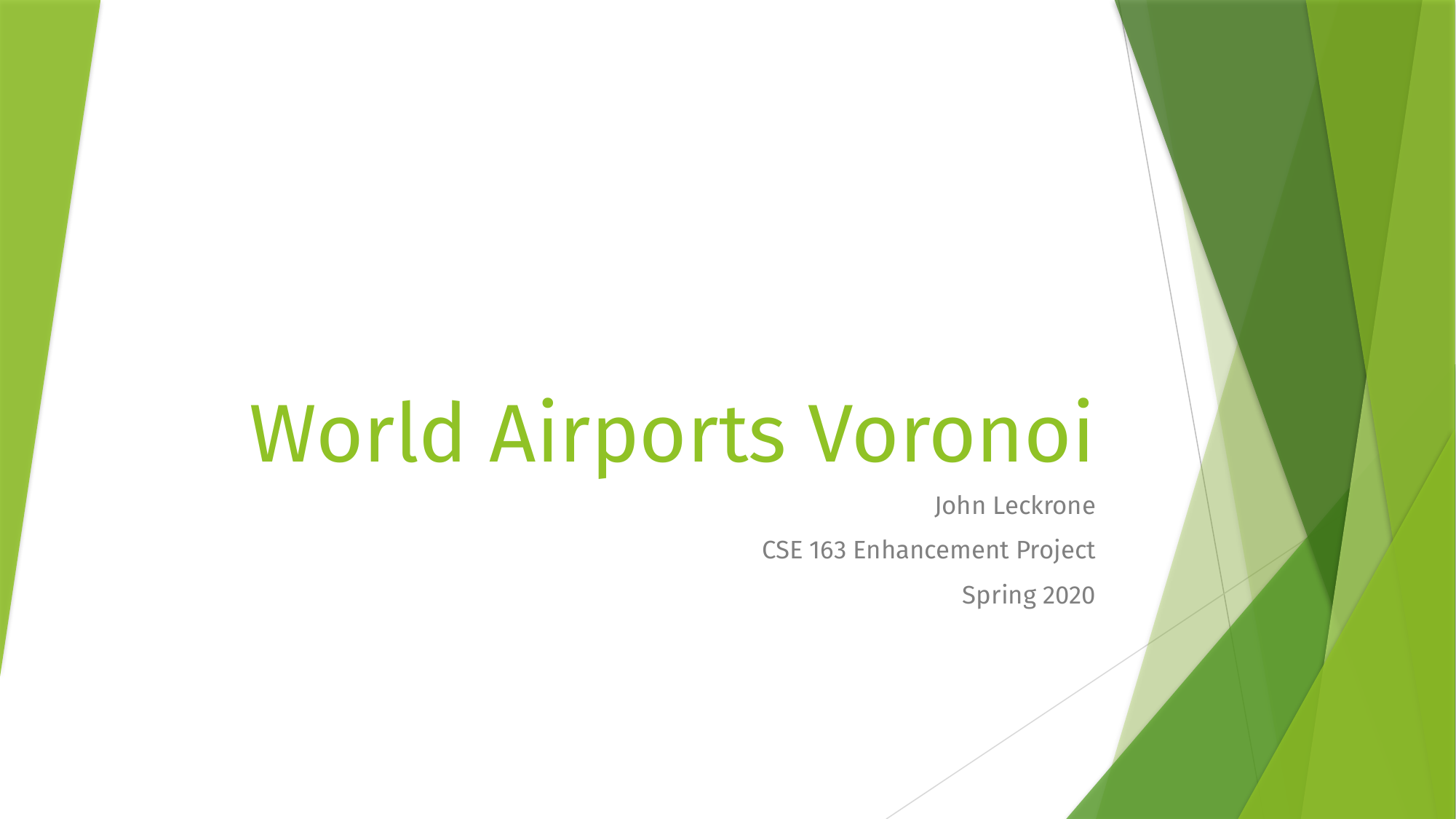

# World Airports Voronoi
John Leckrone
CSE 163 Enhancement Project
Spring 2020